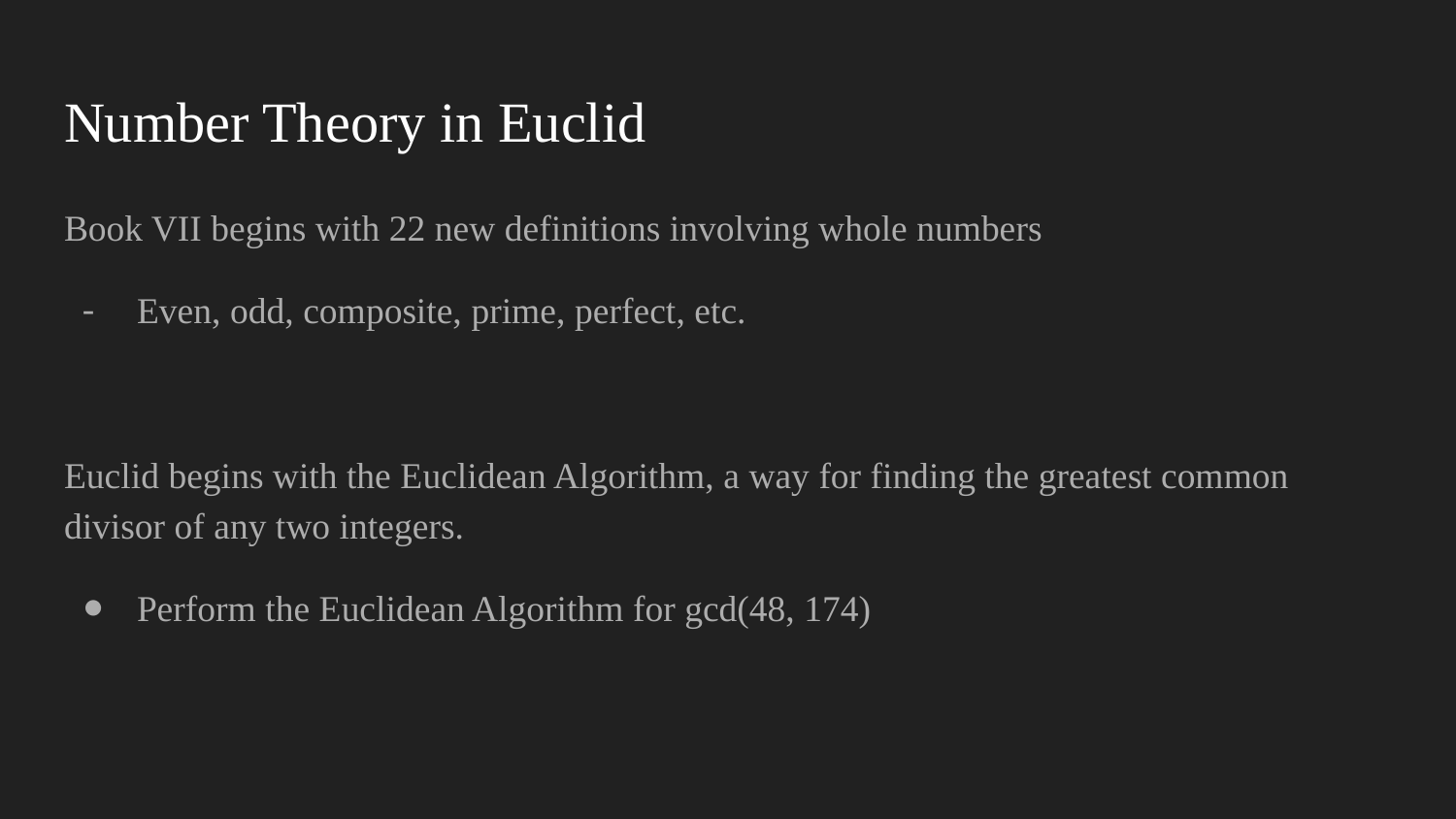

# Number Theory in Euclid
Book VII begins with 22 new definitions involving whole numbers
Even, odd, composite, prime, perfect, etc.

Euclid begins with the Euclidean Algorithm, a way for finding the greatest common divisor of any two integers.
Perform the Euclidean Algorithm for gcd(48, 174)